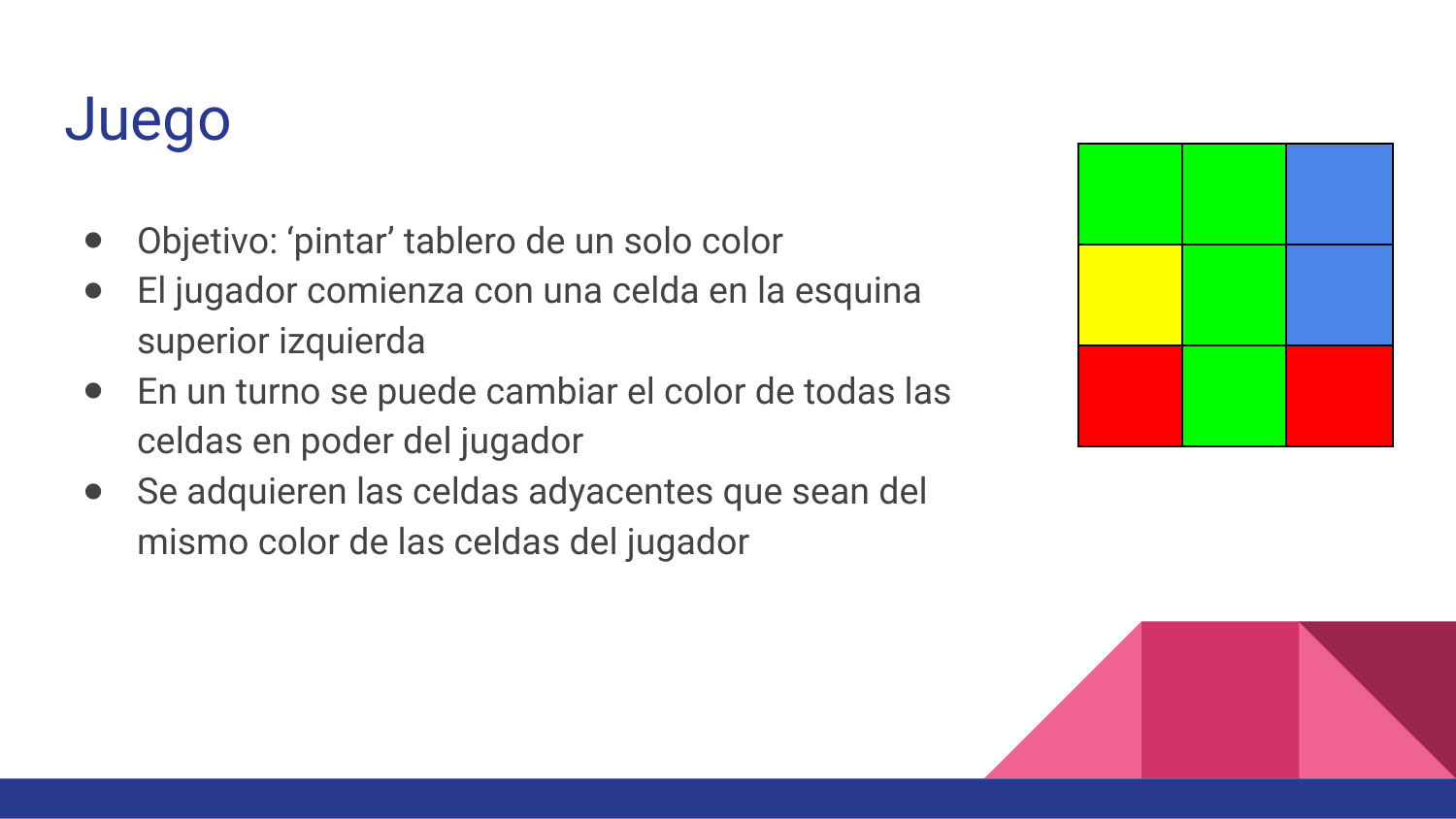

# Juego
|  |  |  |
| --- | --- | --- |
|  |  |  |
|  |  |  |
Objetivo: ‘pintar’ tablero de un solo color
El jugador comienza con una celda en la esquina superior izquierda
En un turno se puede cambiar el color de todas las celdas en poder del jugador
Se adquieren las celdas adyacentes que sean del mismo color de las celdas del jugador